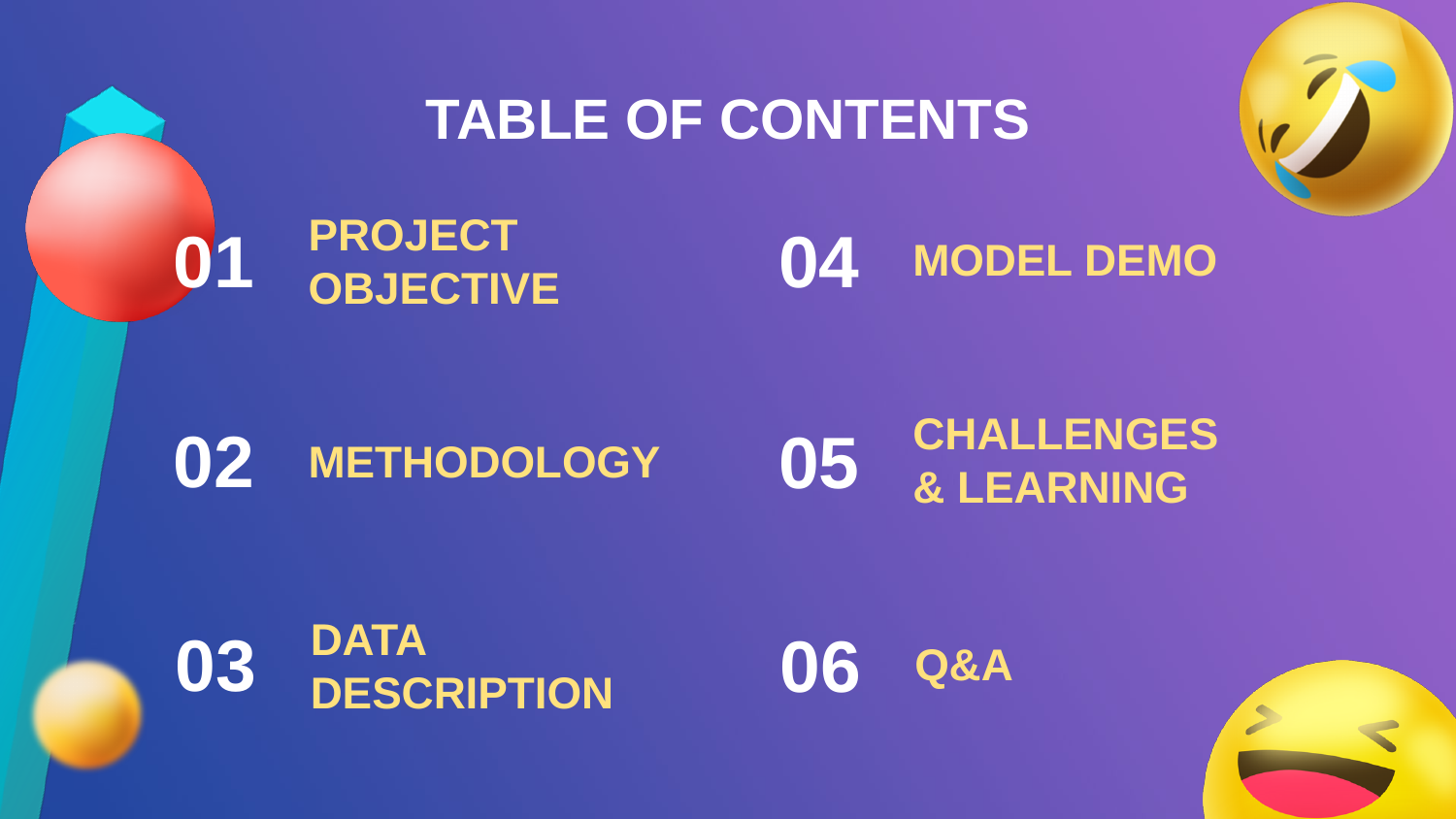

TABLE OF CONTENTS
01
04
MODEL DEMO
# PROJECT OBJECTIVE
02
05
CHALLENGES
& LEARNING
METHODOLOGY
03
06
Q&A
DATA DESCRIPTION